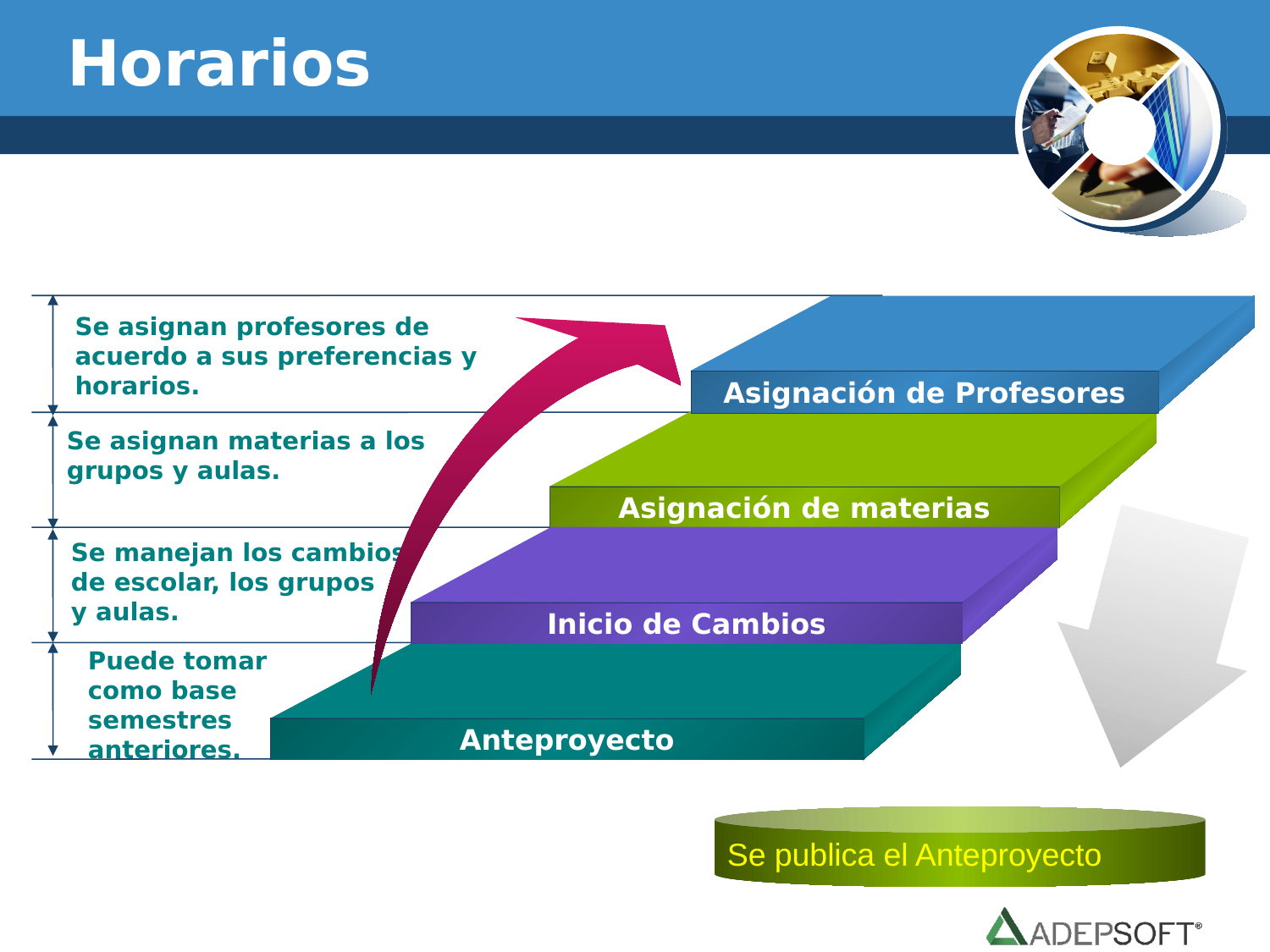

# Horarios

Asignación de Profesores

Asignación de materias

Inicio de Cambios

Anteproyecto
Se asignan profesores de acuerdo a sus preferencias y horarios.

Se asignan materias a los
grupos y aulas.

Se manejan los cambios de escolar, los grupos
y aulas.
Puede tomar
como base
semestres
anteriores.

Se publica el Anteproyecto